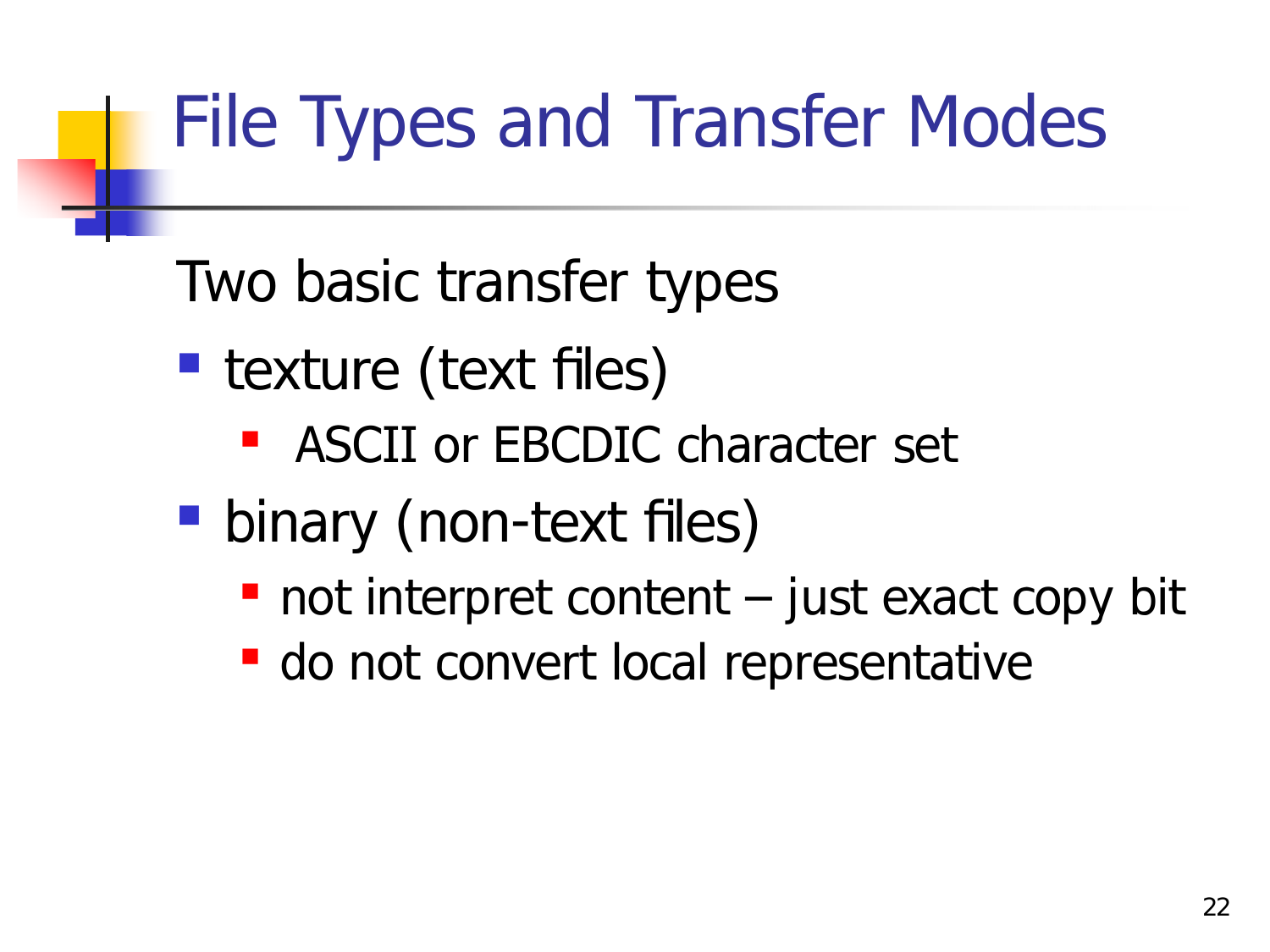

# File Types and Transfer Modes
Two basic transfer types
texture (text files)
ASCII or EBCDIC character set
binary (non-text files)
not interpret content – just exact copy bit
do not convert local representative
22